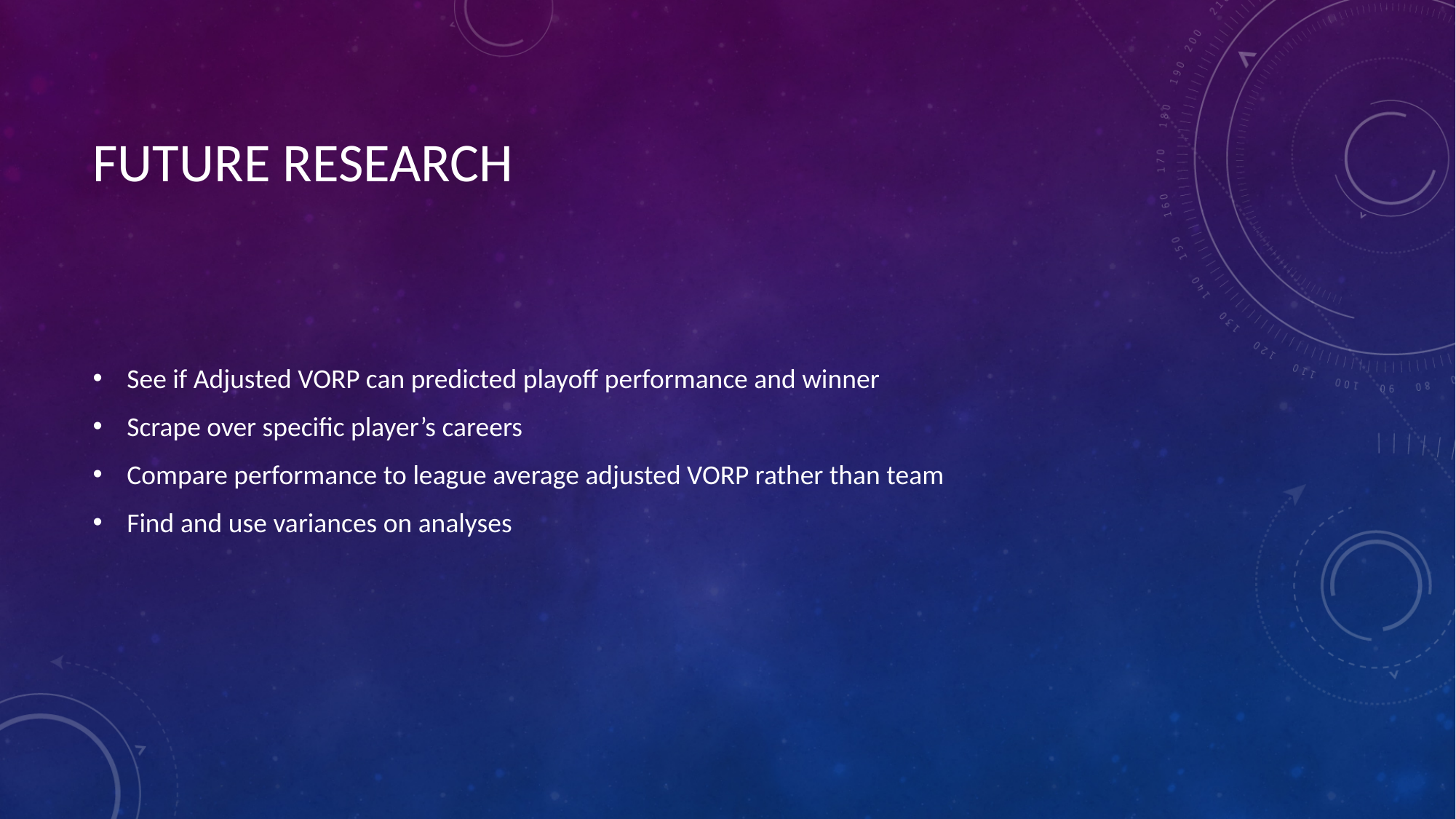

# Future Research
See if Adjusted VORP can predicted playoff performance and winner
Scrape over specific player’s careers
Compare performance to league average adjusted VORP rather than team
Find and use variances on analyses